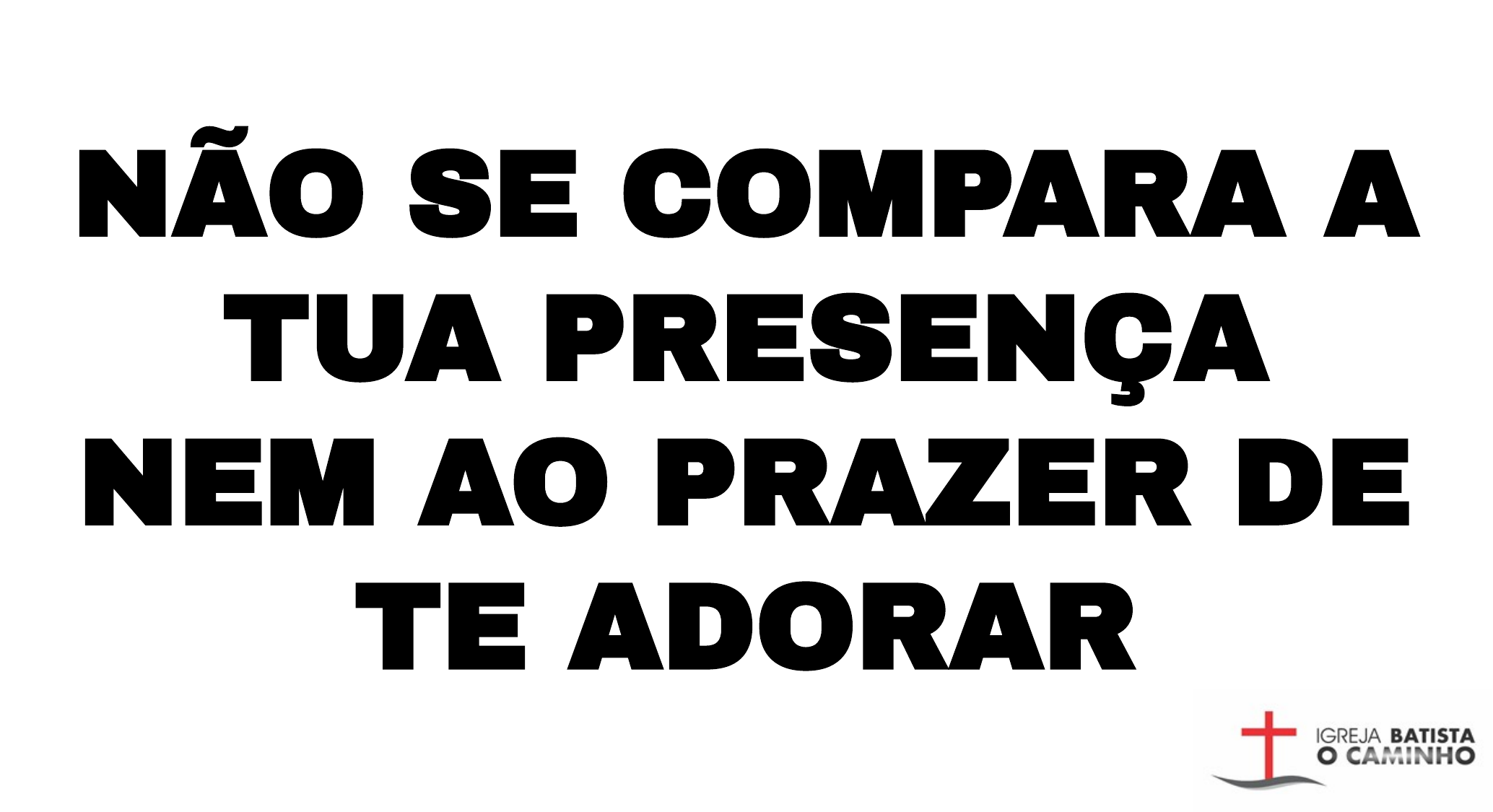

NÃO SE COMPARA A TUA PRESENÇA
NEM AO PRAZER DE TE ADORAR